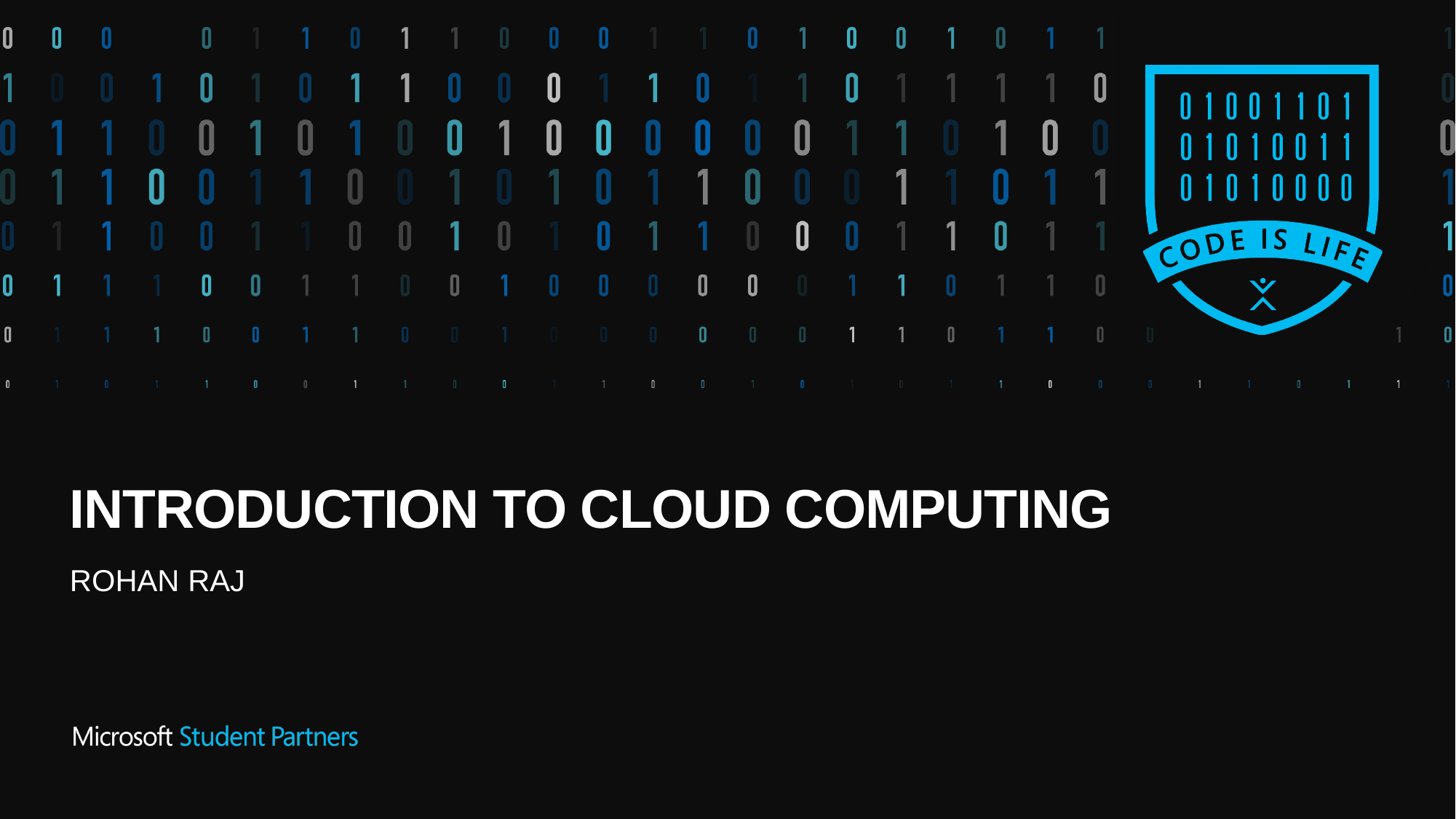

# INTRODUCTION TO CLOUD COMPUTING
ROHAN RAJ